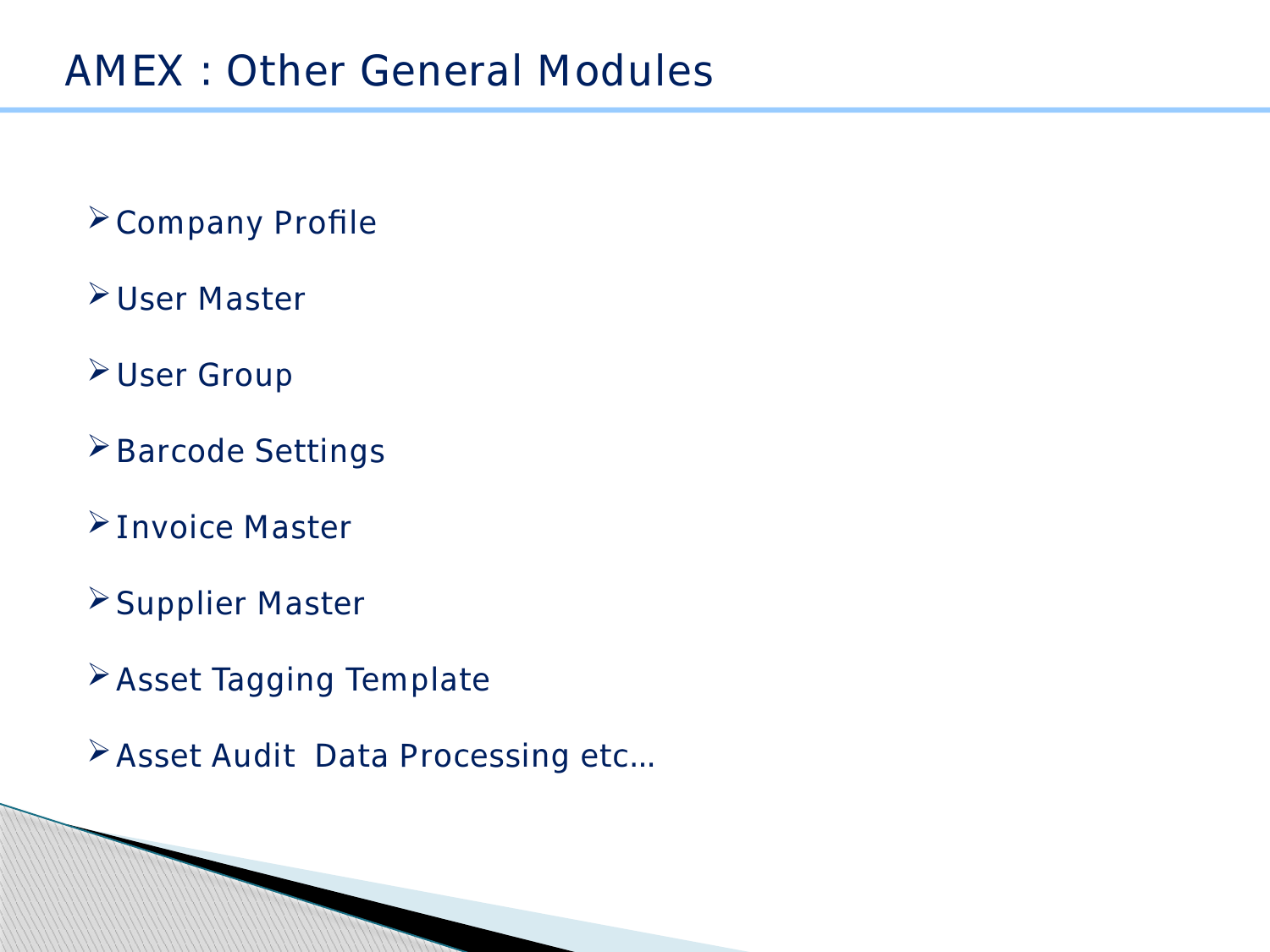

AMEX : Other General Modules

Company Profile

User Master

User Group

Barcode Settings

Invoice Master

Supplier Master

Asset Tagging Template

Asset Audit  Data Processing etc…